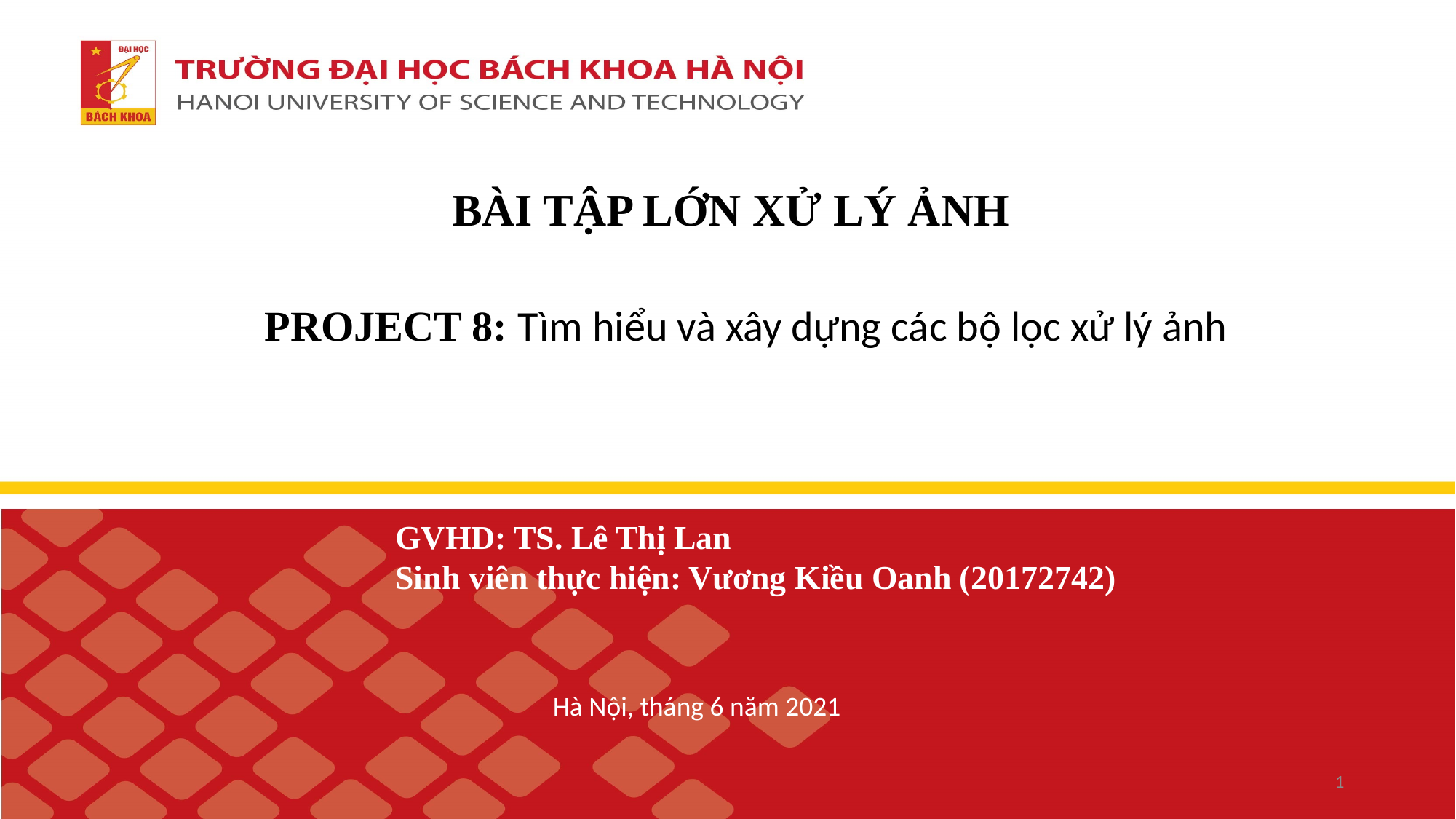

BÀI TẬP LỚN XỬ LÝ ẢNH
PROJECT 8: Tìm hiểu và xây dựng các bộ lọc xử lý ảnh

GVHD: TS. Lê Thị Lan
Sinh viên thực hiện: Vương Kiều Oanh (20172742)

Hà Nội, tháng 6 năm 2021
1